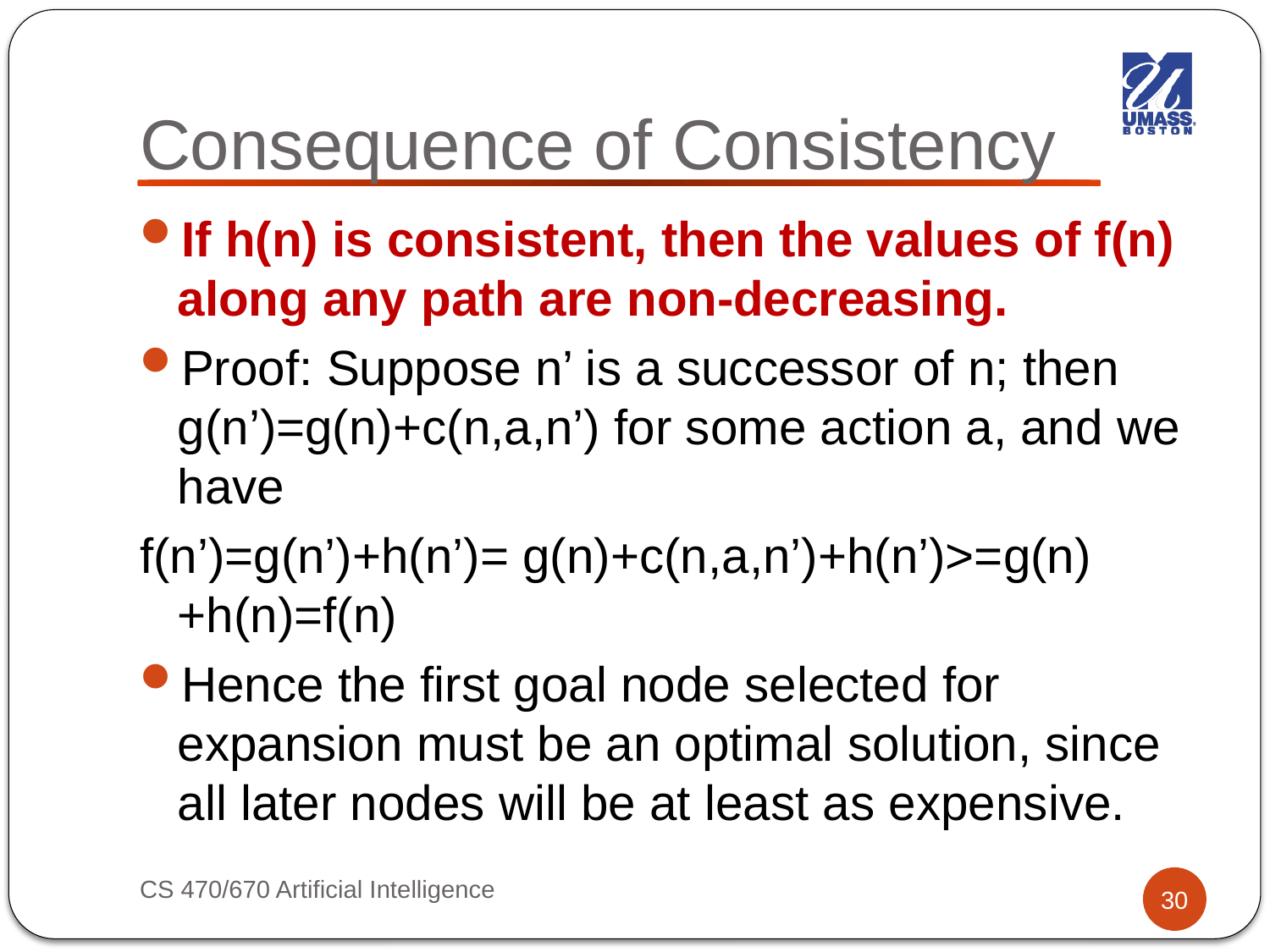

# Consequence of Consistency
If h(n) is consistent, then the values of f(n) along any path are non-decreasing.
Proof: Suppose n’ is a successor of n; then g(n’)=g(n)+c(n,a,n’) for some action a, and we have
f(n’)=g(n’)+h(n’)= g(n)+c(n,a,n’)+h(n’)>=g(n)+h(n)=f(n)
Hence the first goal node selected for expansion must be an optimal solution, since all later nodes will be at least as expensive.

CS 470/670 Artificial Intelligence

30